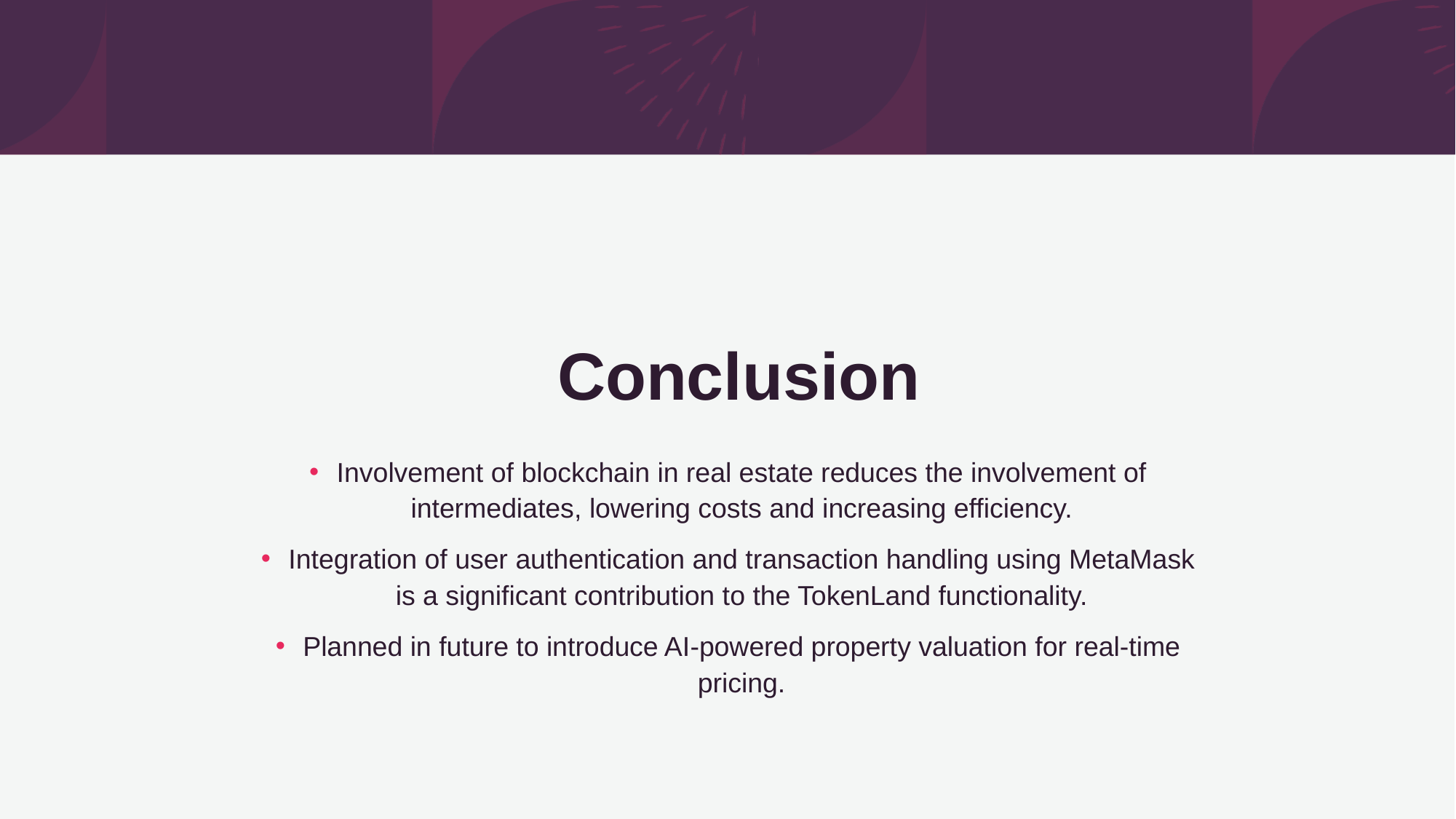

# Conclusion
Involvement of blockchain in real estate reduces the involvement of intermediates, lowering costs and increasing efficiency.
Integration of user authentication and transaction handling using MetaMask is a significant contribution to the TokenLand functionality.
Planned in future to introduce AI-powered property valuation for real-time pricing.